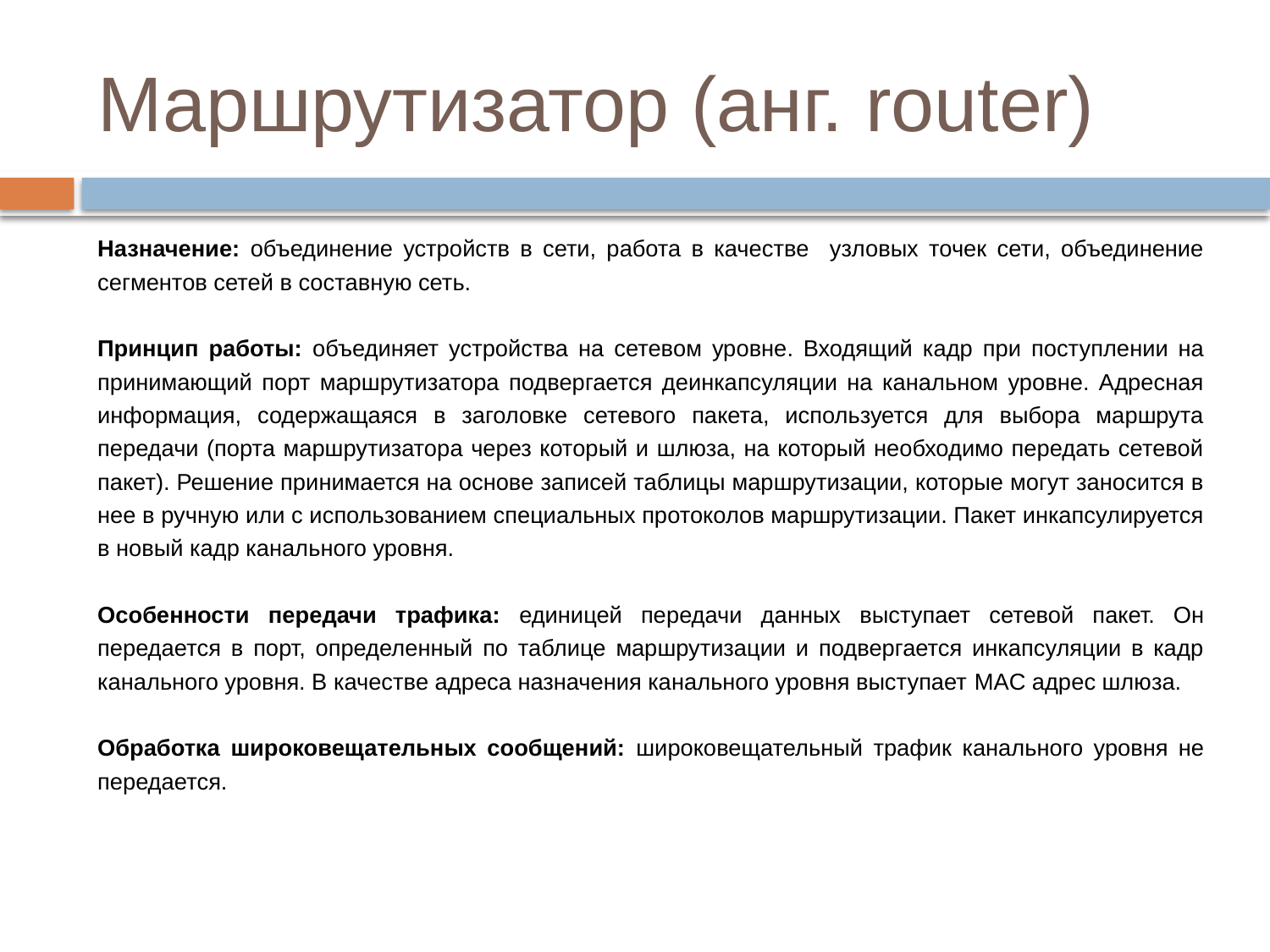

# Маршрутизатор (анг. router)
Назначение: объединение устройств в сети, работа в качестве  узловых точек сети, объединение сегментов сетей в составную сеть.

Принцип работы: объединяет устройства на сетевом уровне. Входящий кадр при поступлении на принимающий порт маршрутизатора подвергается деинкапсуляции на канальном уровне. Адресная информация, содержащаяся в заголовке сетевого пакета, используется для выбора маршрута передачи (порта маршрутизатора через который и шлюза, на который необходимо передать сетевой пакет). Решение принимается на основе записей таблицы маршрутизации, которые могут заносится в нее в ручную или с использованием специальных протоколов маршрутизации. Пакет инкапсулируется в новый кадр канального уровня.

Особенности передачи трафика: единицей передачи данных выступает сетевой пакет. Он передается в порт, определенный по таблице маршрутизации и подвергается инкапсуляции в кадр канального уровня. В качестве адреса назначения канального уровня выступает MAC адрес шлюза.

Обработка широковещательных сообщений: широковещательный трафик канального уровня не передается.